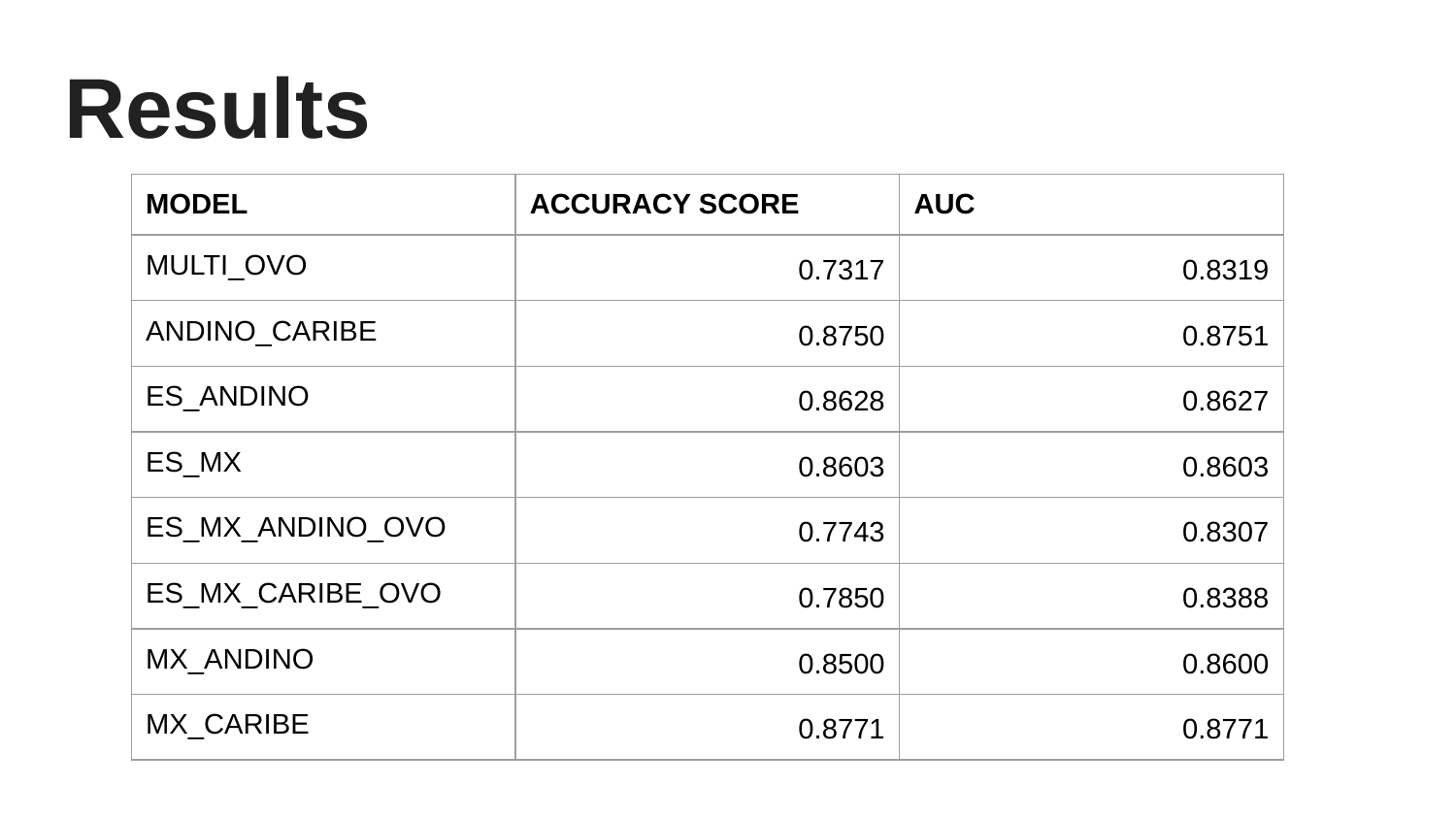

# Results
| MODEL | ACCURACY SCORE | AUC |
| --- | --- | --- |
| MULTI\_OVO | 0.7317 | 0.8319 |
| ANDINO\_CARIBE | 0.8750 | 0.8751 |
| ES\_ANDINO | 0.8628 | 0.8627 |
| ES\_MX | 0.8603 | 0.8603 |
| ES\_MX\_ANDINO\_OVO | 0.7743 | 0.8307 |
| ES\_MX\_CARIBE\_OVO | 0.7850 | 0.8388 |
| MX\_ANDINO | 0.8500 | 0.8600 |
| MX\_CARIBE | 0.8771 | 0.8771 |